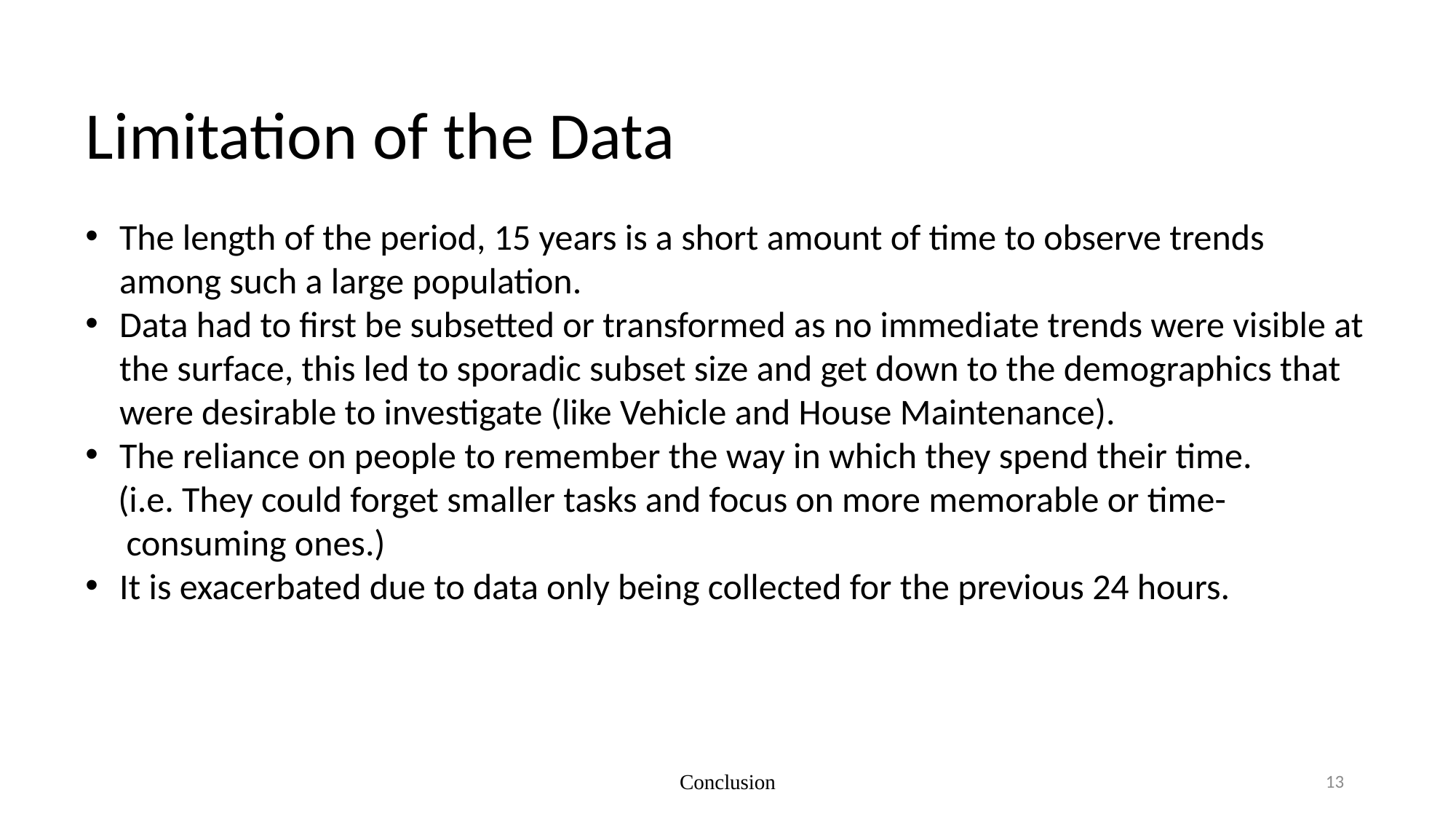

# Limitation of the Data
The length of the period, 15 years is a short amount of time to observe trends among such a large population.
Data had to first be subsetted or transformed as no immediate trends were visible at the surface, this led to sporadic subset size and get down to the demographics that were desirable to investigate (like Vehicle and House Maintenance).
The reliance on people to remember the way in which they spend their time.
    (i.e. They could forget smaller tasks and focus on more memorable or time-
     consuming ones.)
It is exacerbated due to data only being collected for the previous 24 hours.
Conclusion
13